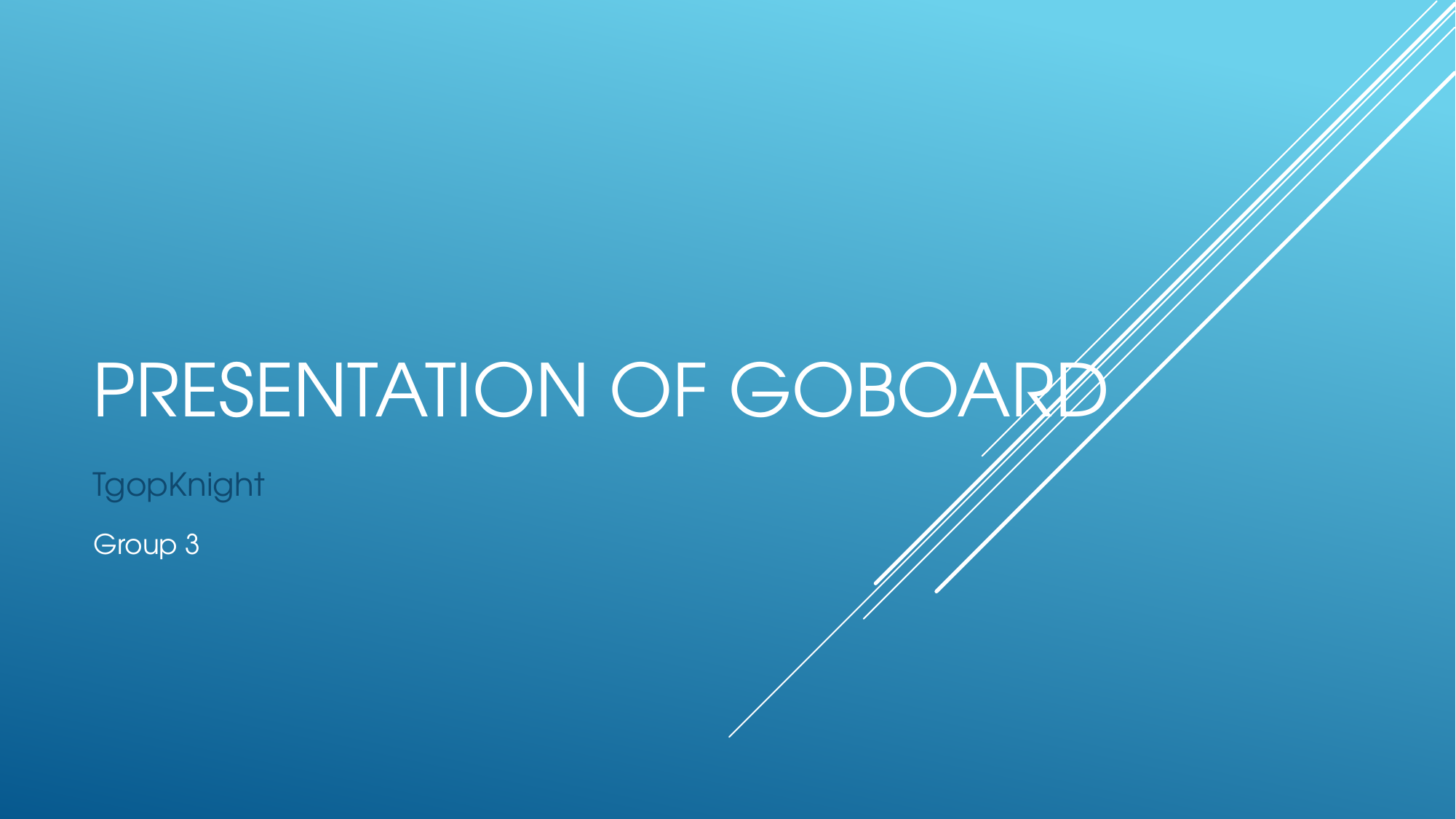

# Presentation of GOBOARD
TgopKnight
Group 3